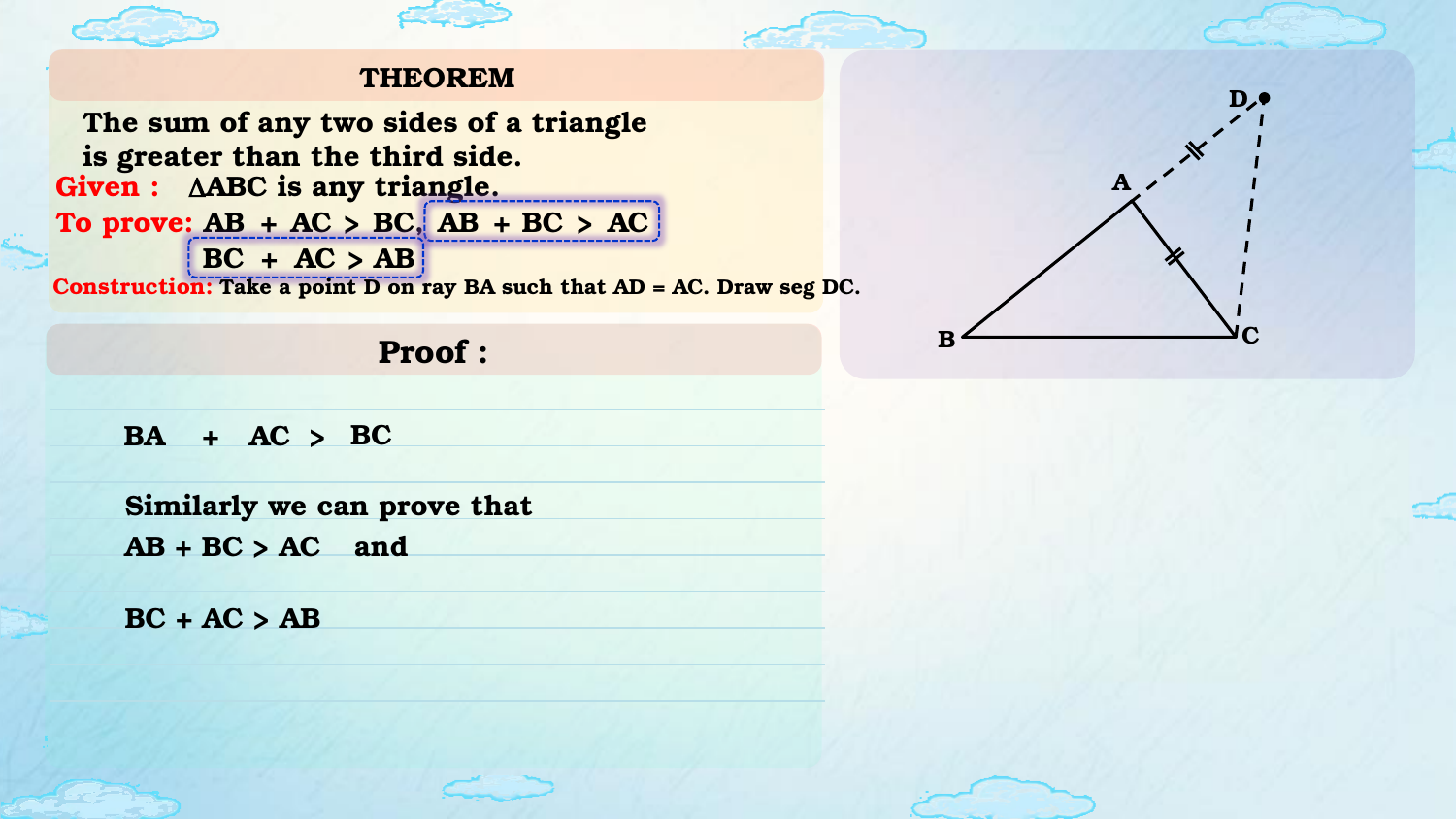

THEOREM
The sum of any two sides of a triangle
is greater than the third side.
Given :
ΔABC is any triangle.
To prove:
AB
+
AC
>
BC,
AB
+
BC
>
AC
BC
+
AC
>
AB

D

A

C
B

Construction:
Take a point D on ray BA such that AD = AC. Draw seg DC.
Proof :

BC
BA
+
AC
>
Similarly we can prove that
AB + BC > AC
and
BC + AC > AB